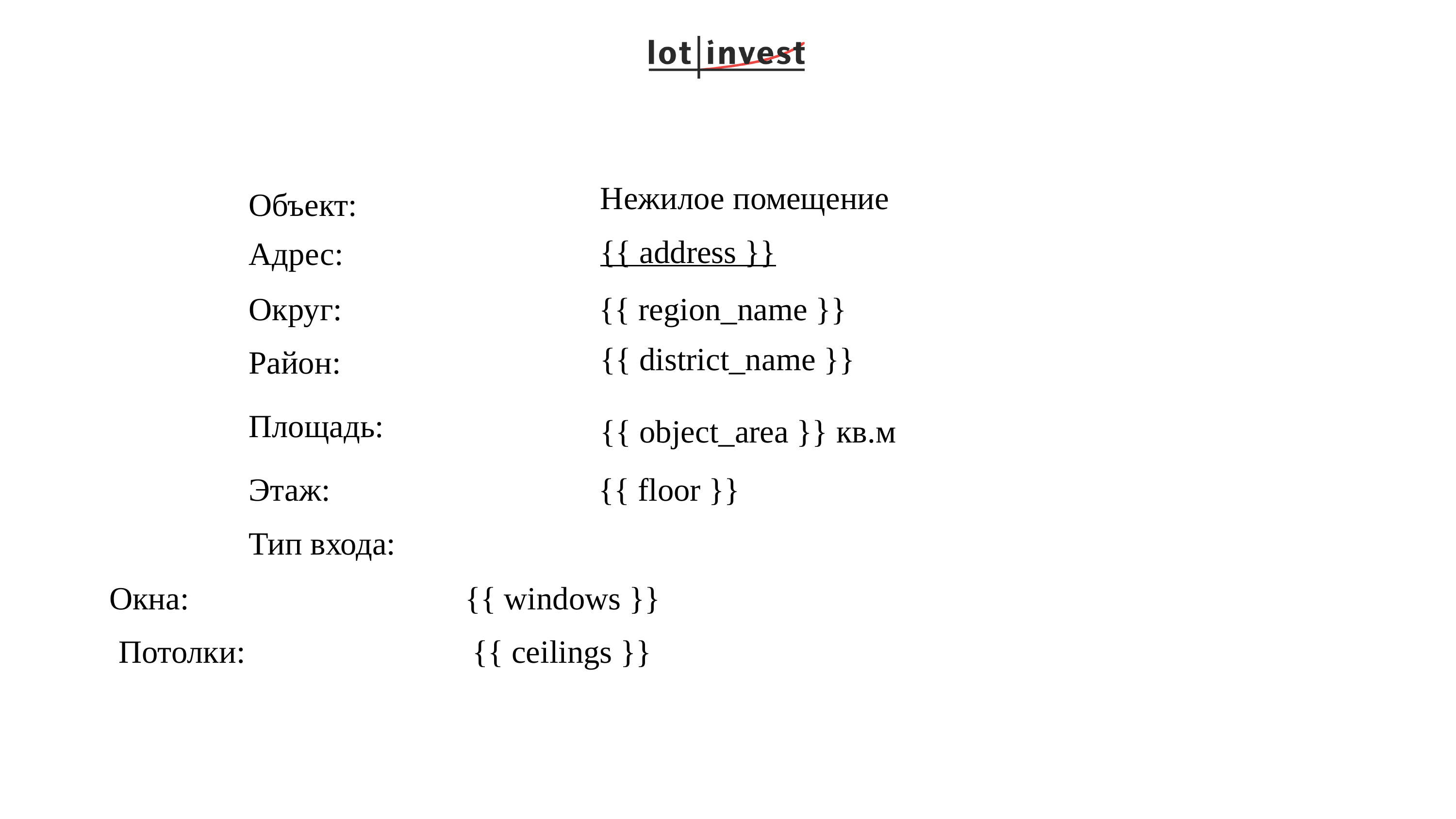

Объект:
Нежилое помещение
Адрес:
{{ address }}
Округ:
{{ region_name }}
Район:
{{ district_name }}
Площадь:
{{ object_area }} кв.м
Этаж:
{{ floor }}
Тип входа:
Окна:                                  {{ windows }}
Потолки:                            {{ ceilings }}